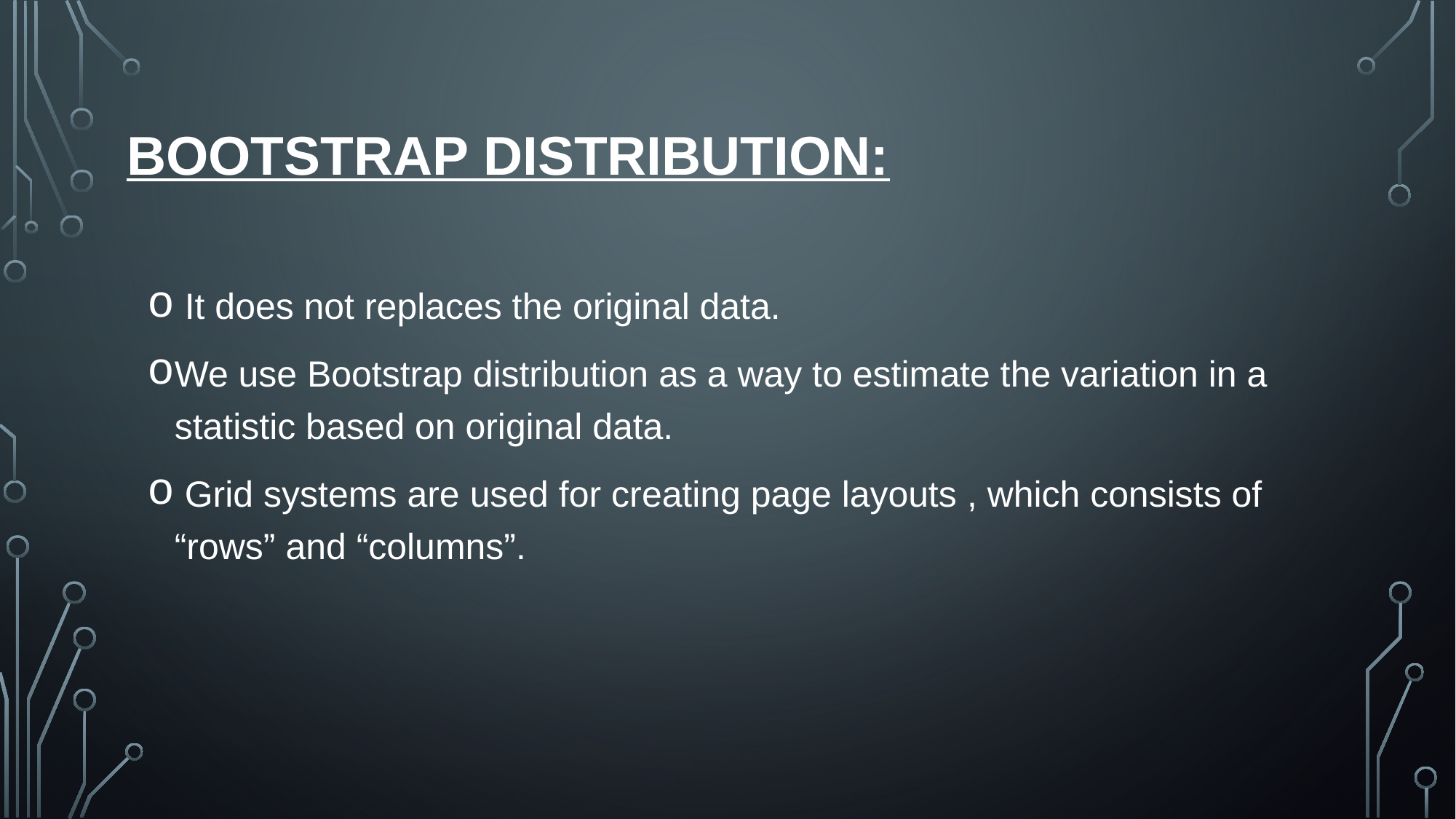

# BOOTSTRAP DISTRIBUTION:
 It does not replaces the original data.
We use Bootstrap distribution as a way to estimate the variation in a statistic based on original data.
 Grid systems are used for creating page layouts , which consists of “rows” and “columns”.